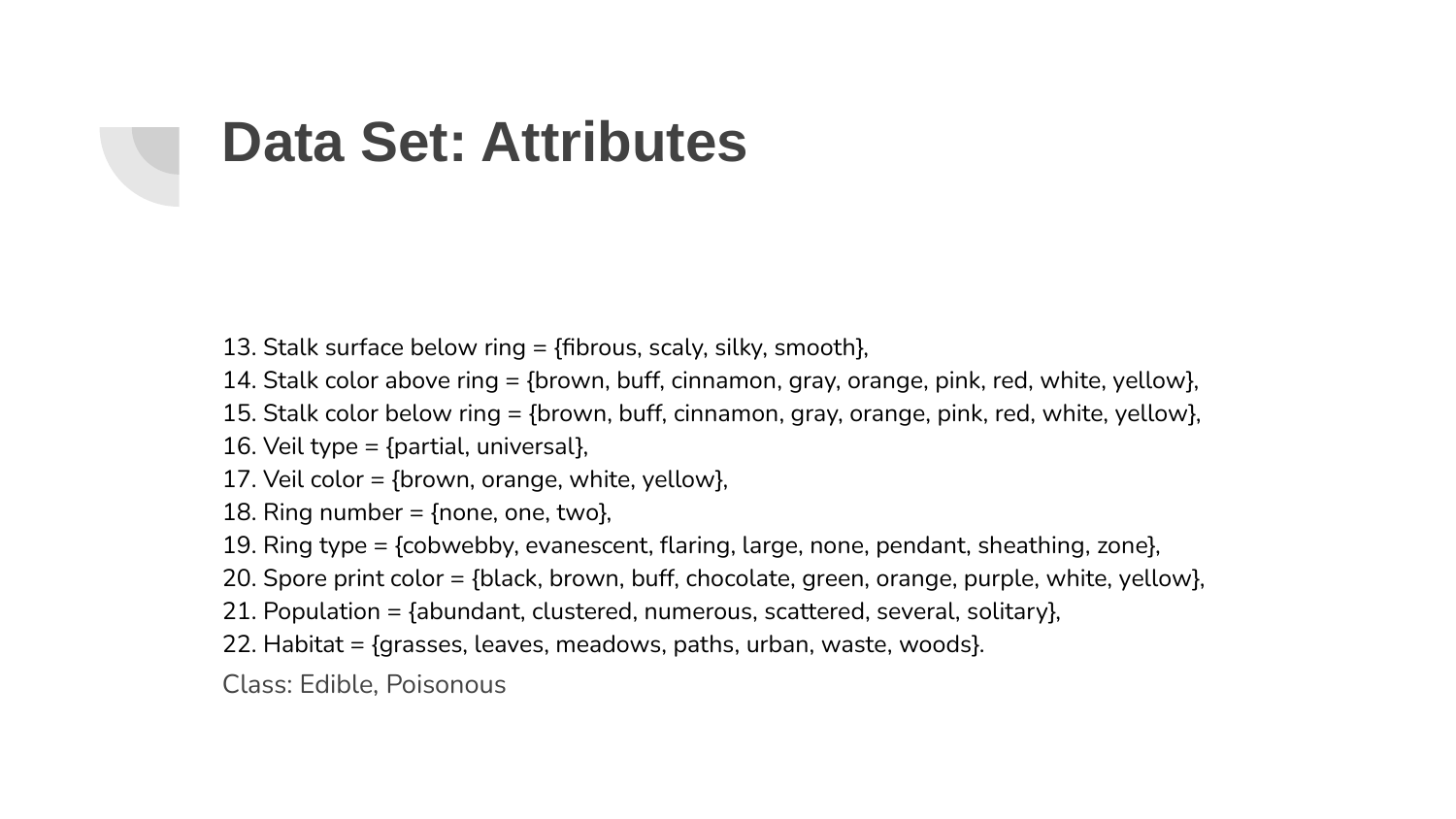

# Data Set: Attributes
13. Stalk surface below ring = {fibrous, scaly, silky, smooth},
14. Stalk color above ring = {brown, buff, cinnamon, gray, orange, pink, red, white, yellow},
15. Stalk color below ring = {brown, buff, cinnamon, gray, orange, pink, red, white, yellow},
16. Veil type = {partial, universal},
17. Veil color = {brown, orange, white, yellow},
18. Ring number = {none, one, two},
19. Ring type = {cobwebby, evanescent, flaring, large, none, pendant, sheathing, zone},
20. Spore print color = {black, brown, buff, chocolate, green, orange, purple, white, yellow},
21. Population = {abundant, clustered, numerous, scattered, several, solitary},
22. Habitat = {grasses, leaves, meadows, paths, urban, waste, woods}.
Class: Edible, Poisonous